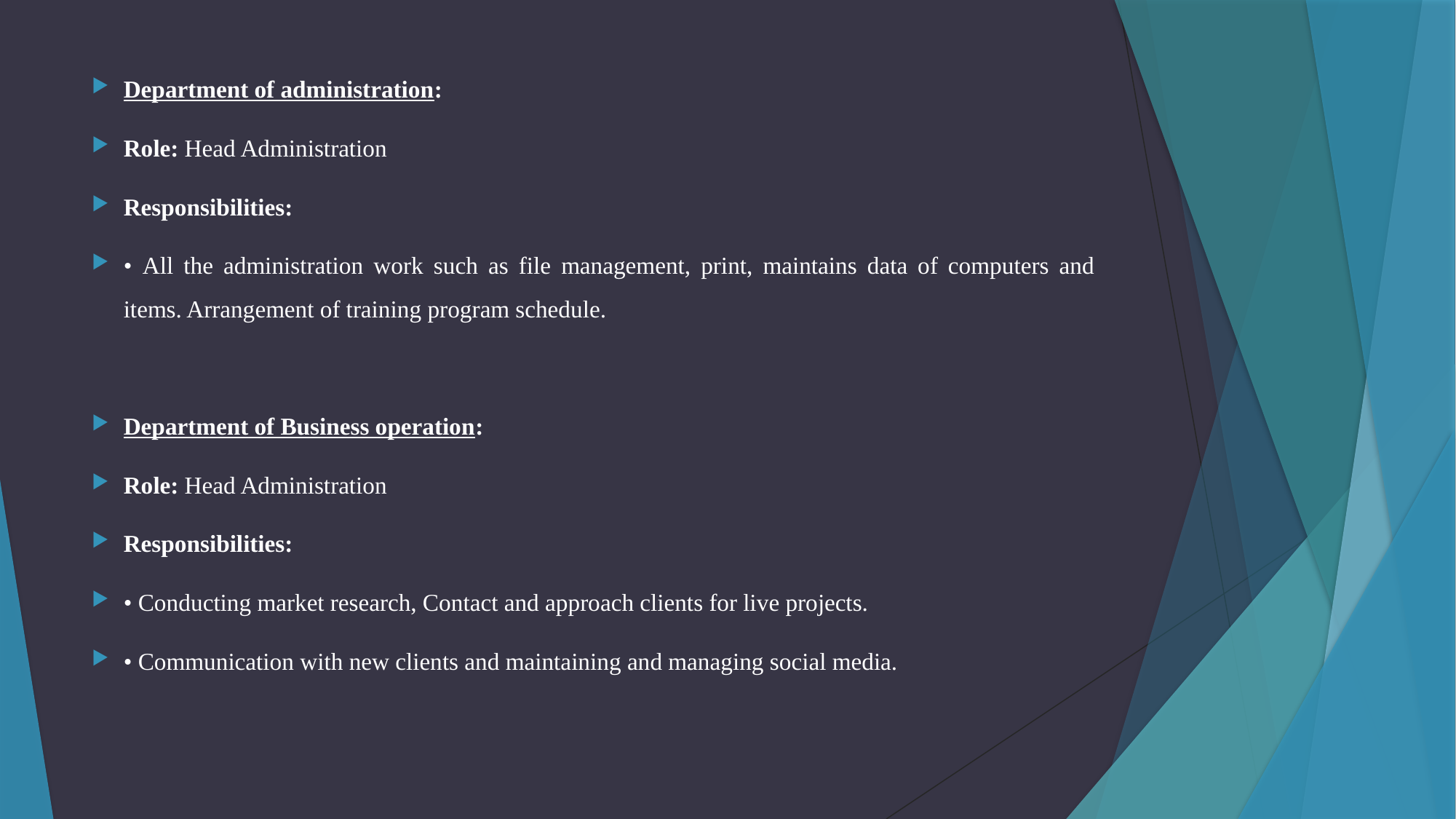

Department of administration:
Role: Head Administration
Responsibilities:
• All the administration work such as file management, print, maintains data of computers and items. Arrangement of training program schedule.

Department of Business operation:
Role: Head Administration
Responsibilities:
• Conducting market research, Contact and approach clients for live projects.
• Communication with new clients and maintaining and managing social media.